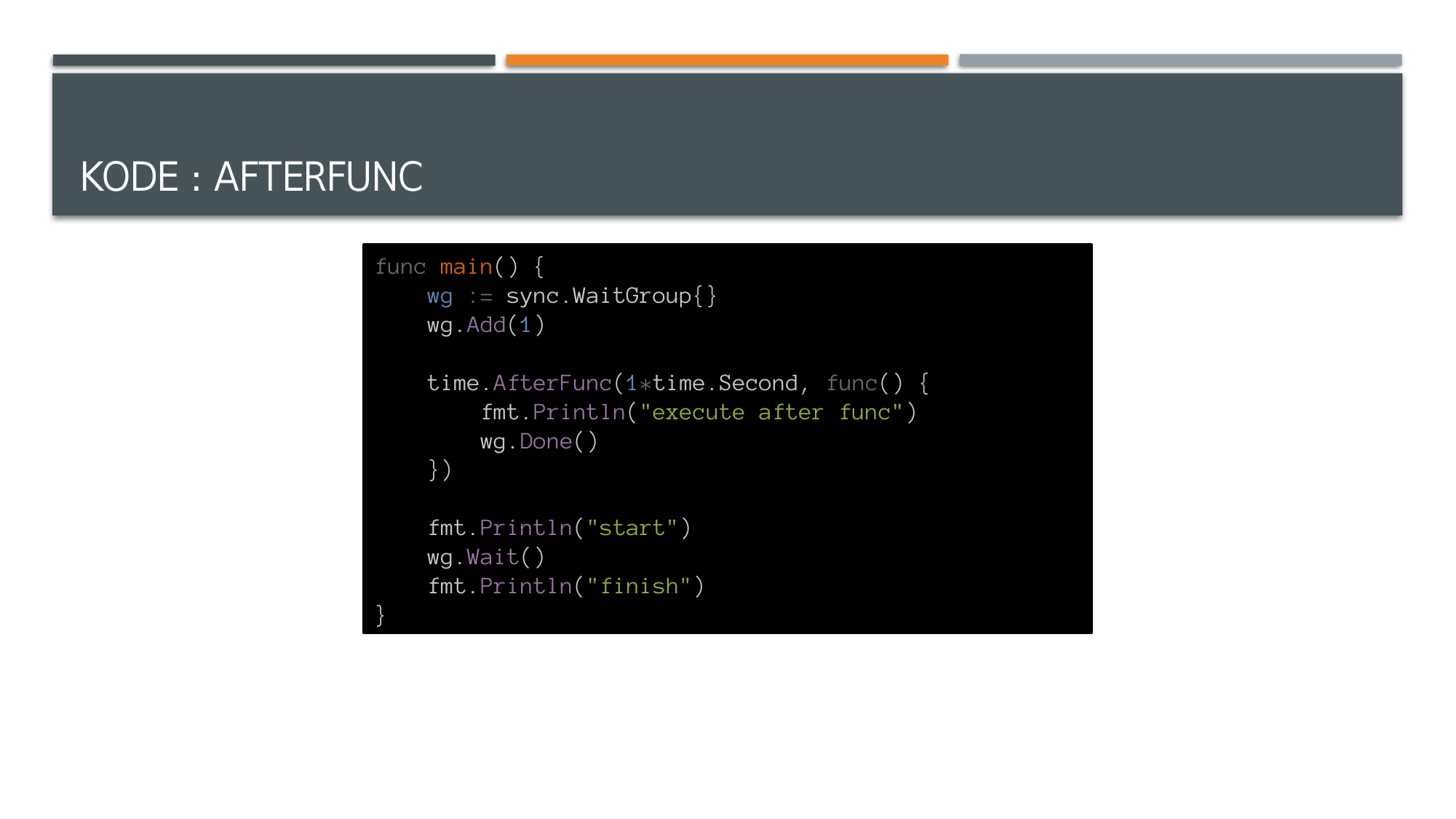

# Kode : AFTERFUNC
func main() {
    wg := sync.WaitGroup{}
    wg.Add(1)
    time.AfterFunc(1*time.Second, func() {
        fmt.Println("execute after func")
        wg.Done()
    })
    fmt.Println("start")
    wg.Wait()
    fmt.Println("finish")
}